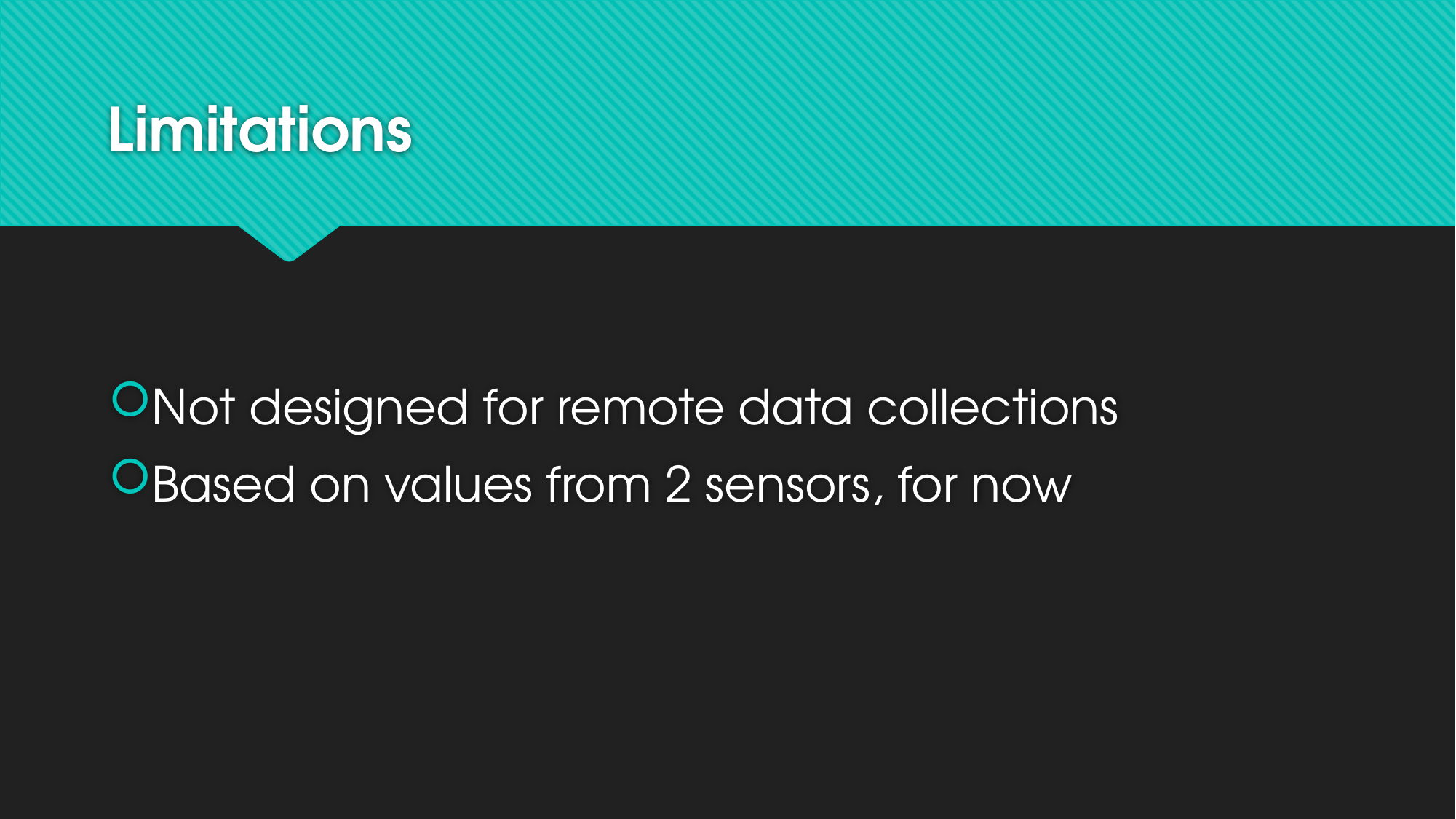

# Limitations
Not designed for remote data collections
Based on values from 2 sensors, for now